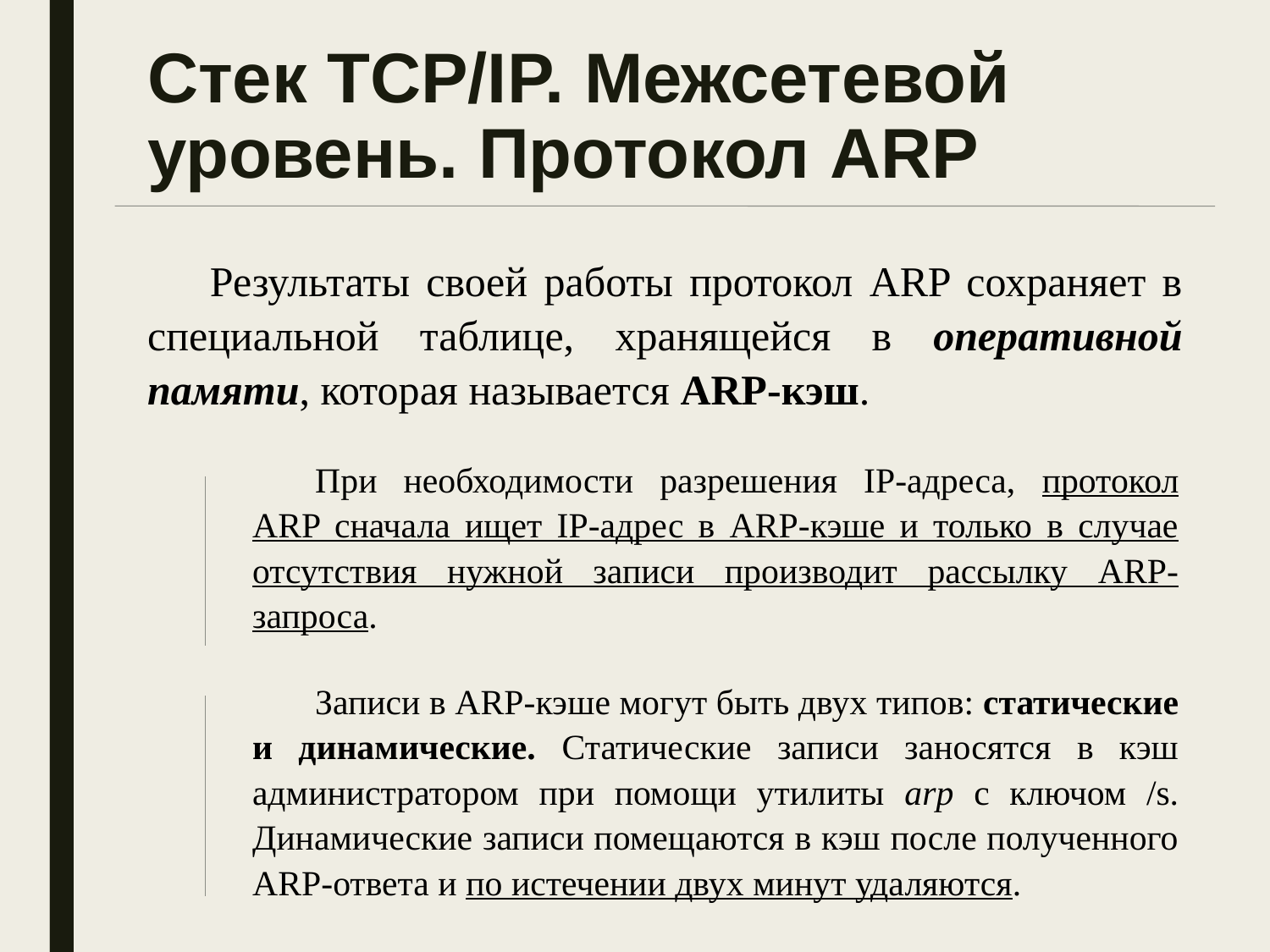

# Стек TCP/IP. Межсетевой уровень. Протокол ARP
Результаты своей работы протокол ARP сохраняет в специальной таблице, хранящейся в оперативной памяти, которая называется ARP-кэш.

При необходимости разрешения IP-адреса, протокол ARP сначала ищет IP-адрес в ARP-кэше и только в случае отсутствия нужной записи производит рассылку ARP-запроса.
Записи в ARP-кэше могут быть двух типов: статические и динамические. Статические записи заносятся в кэш администратором при помощи утилиты arp с ключом /s. Динамические записи помещаются в кэш после полученного ARP-ответа и по истечении двух минут удаляются.